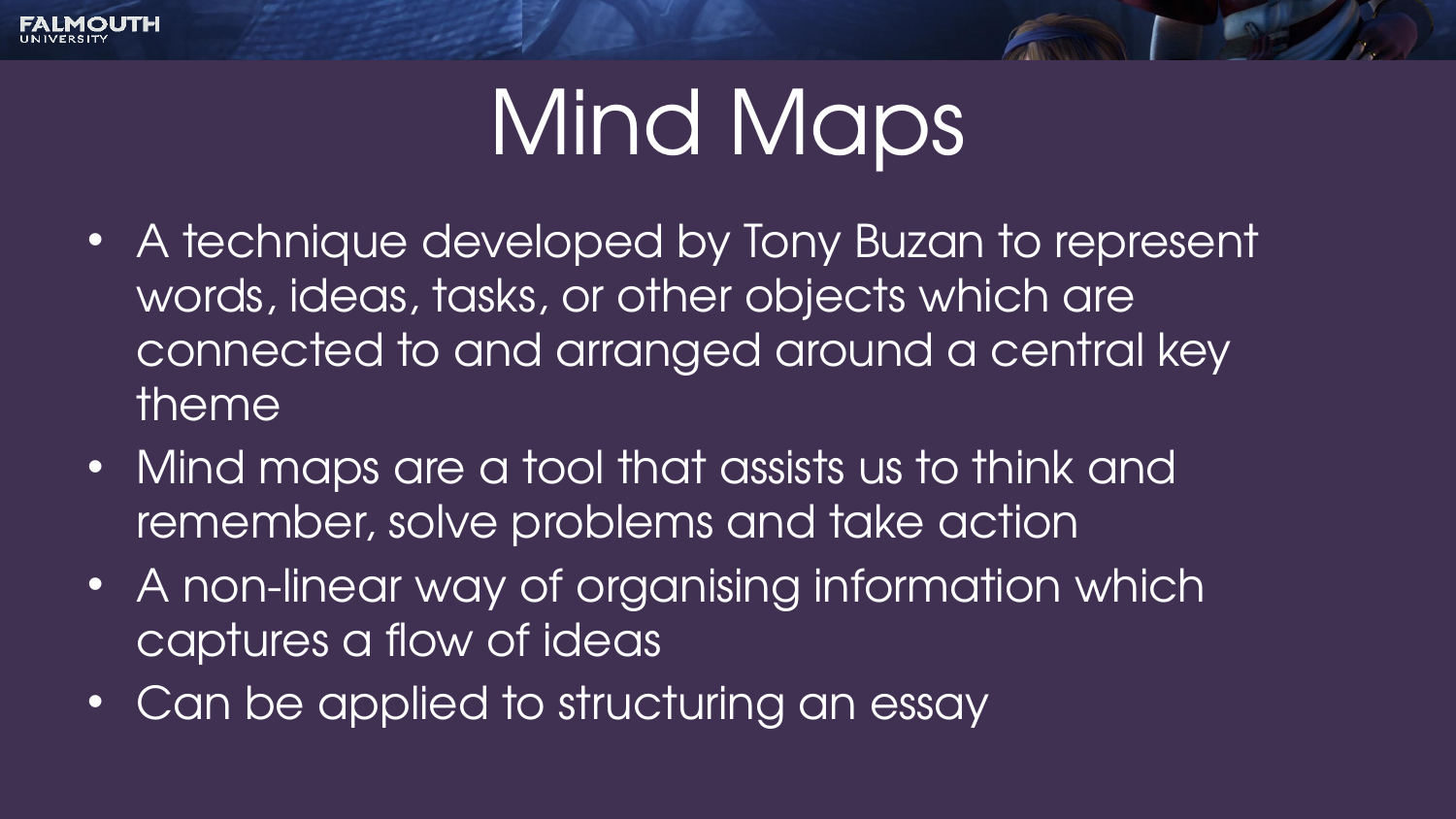

# Mind Maps
A technique developed by Tony Buzan to represent words, ideas, tasks, or other objects which are connected to and arranged around a central key theme
Mind maps are a tool that assists us to think and remember, solve problems and take action
A non-linear way of organising information which captures a flow of ideas
Can be applied to structuring an essay